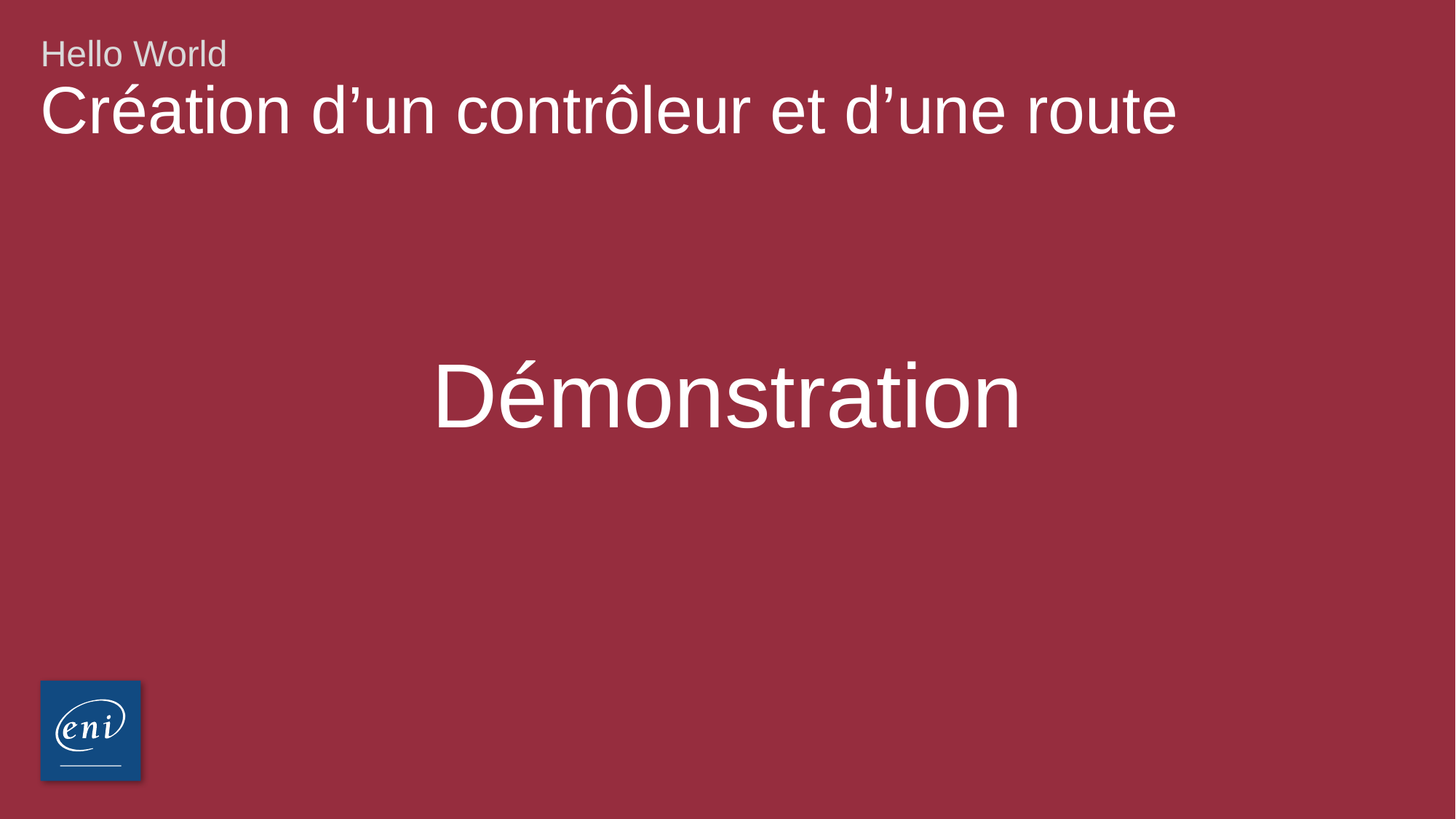

Hello World
# Création d’un contrôleur et d’une route